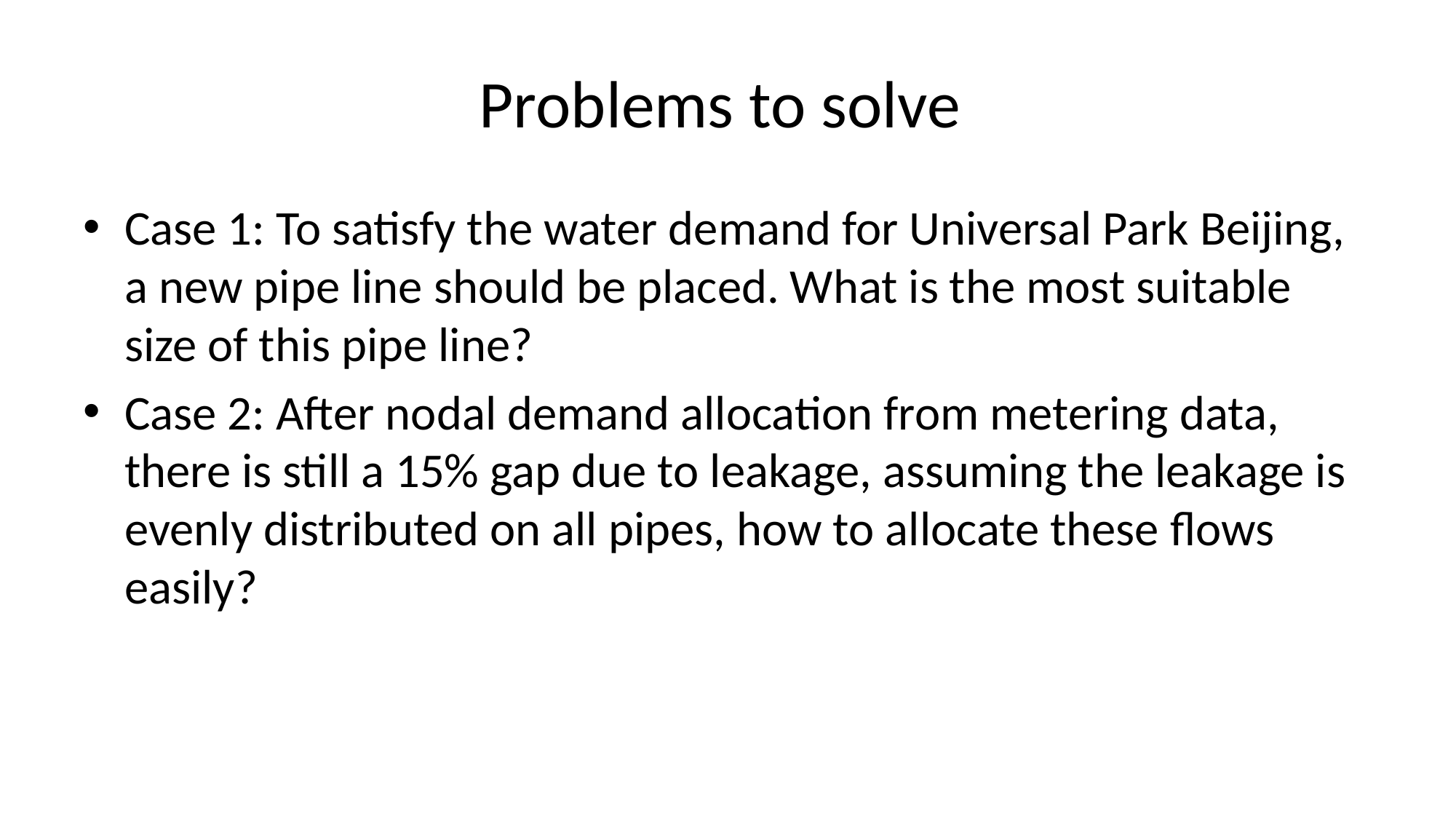

# Problems to solve
Case 1: To satisfy the water demand for Universal Park Beijing, a new pipe line should be placed. What is the most suitable size of this pipe line?
Case 2: After nodal demand allocation from metering data, there is still a 15% gap due to leakage, assuming the leakage is evenly distributed on all pipes, how to allocate these flows easily?